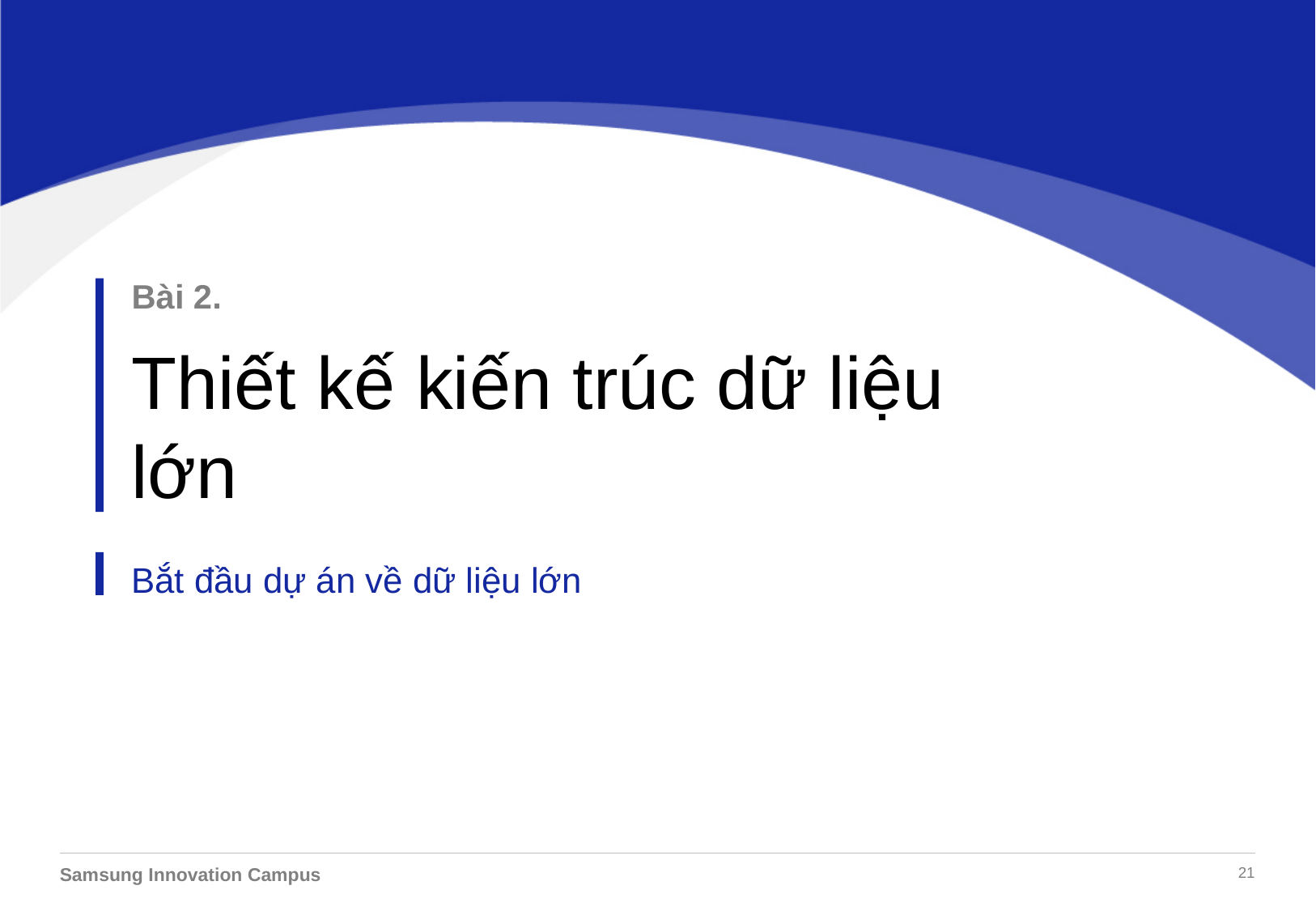

Bài 2.

Thiết kế kiến trúc dữ liệu lớn

Bắt đầu dự án về dữ liệu lớn